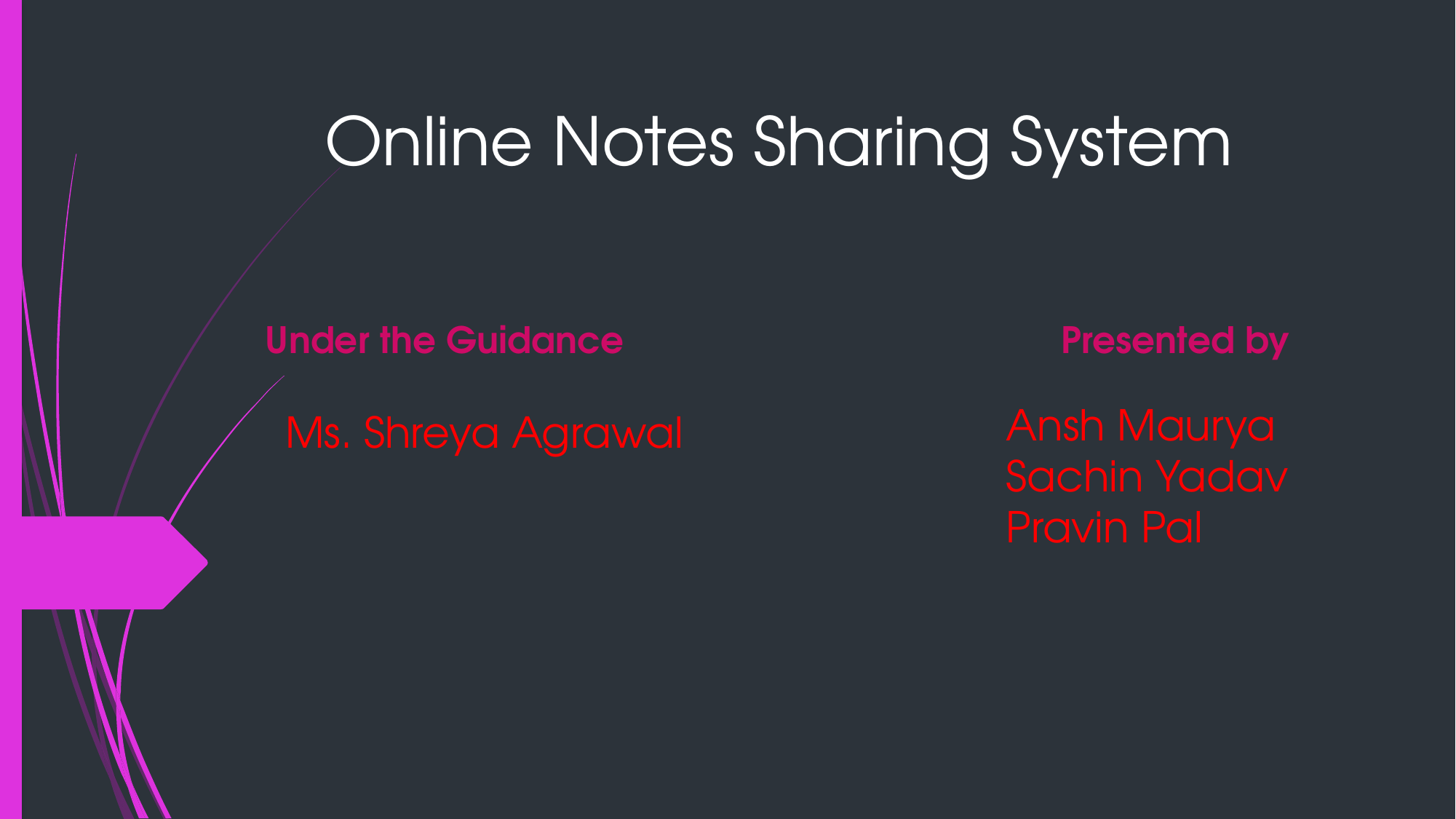

Online Notes Sharing System
           Under the Guidance                                           Presented by

Ms. Shreya Agrawal
Ansh Maurya
Sachin Yadav
Pravin Pal